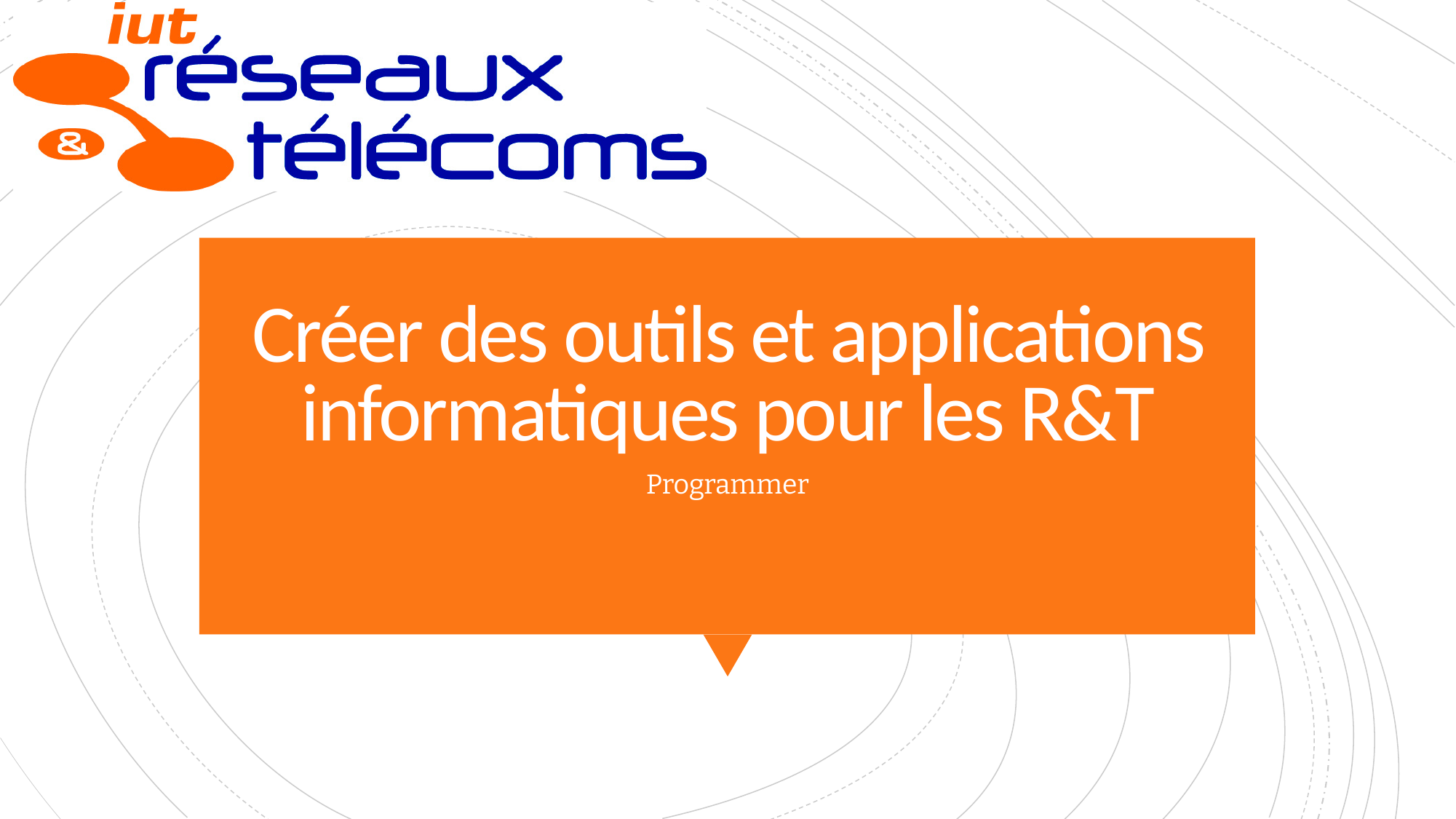

# Créer des outils et applications informatiques pour les R&T
Programmer